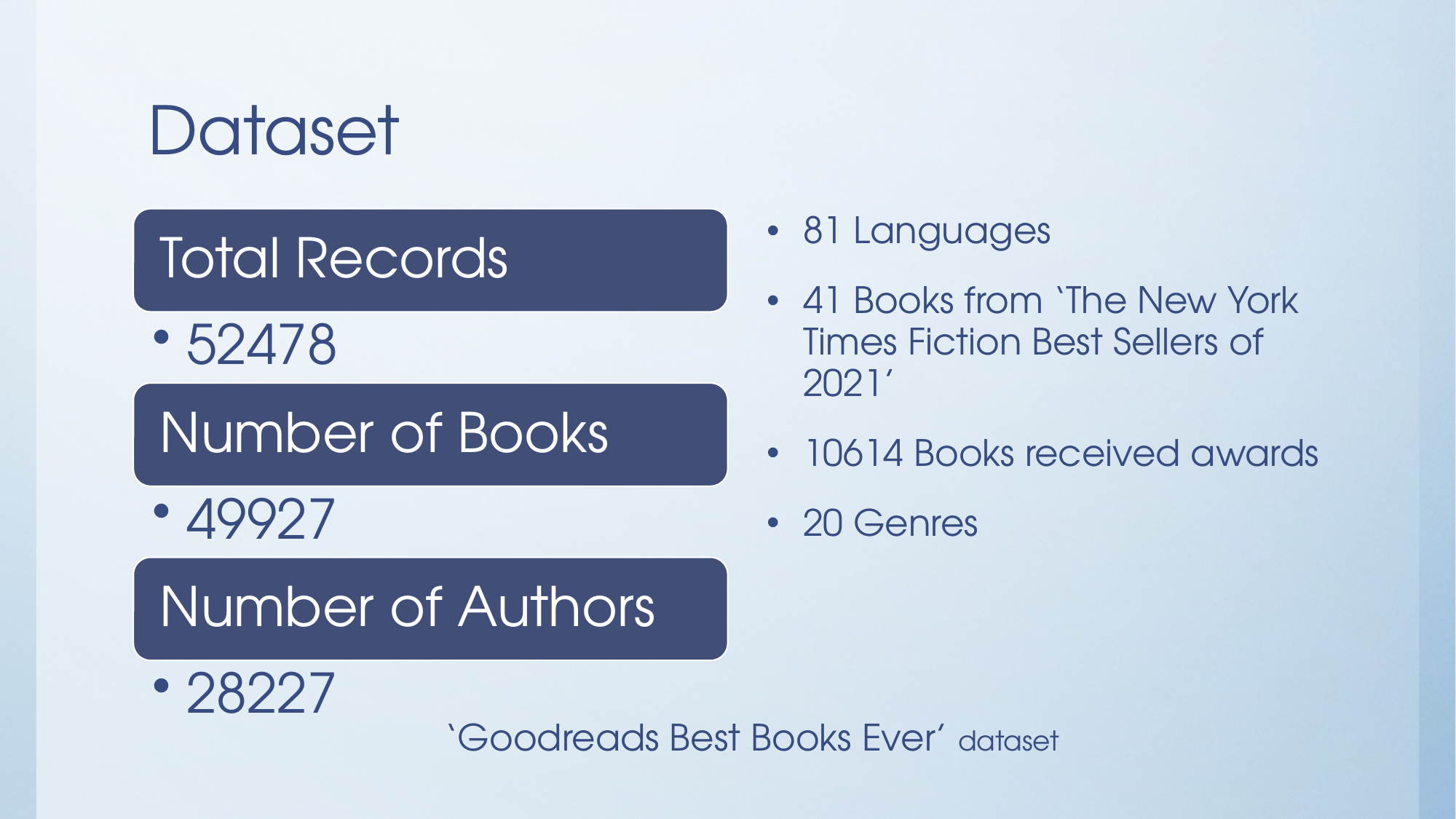

# Dataset
Total Records
52478
Number of Books
49927
Number of Authors
28227
81 Languages
41 Books from ‘The New York Times Fiction Best Sellers of 2021’
10614 Books received awards
20 Genres
‘Goodreads Best Books Ever’ dataset